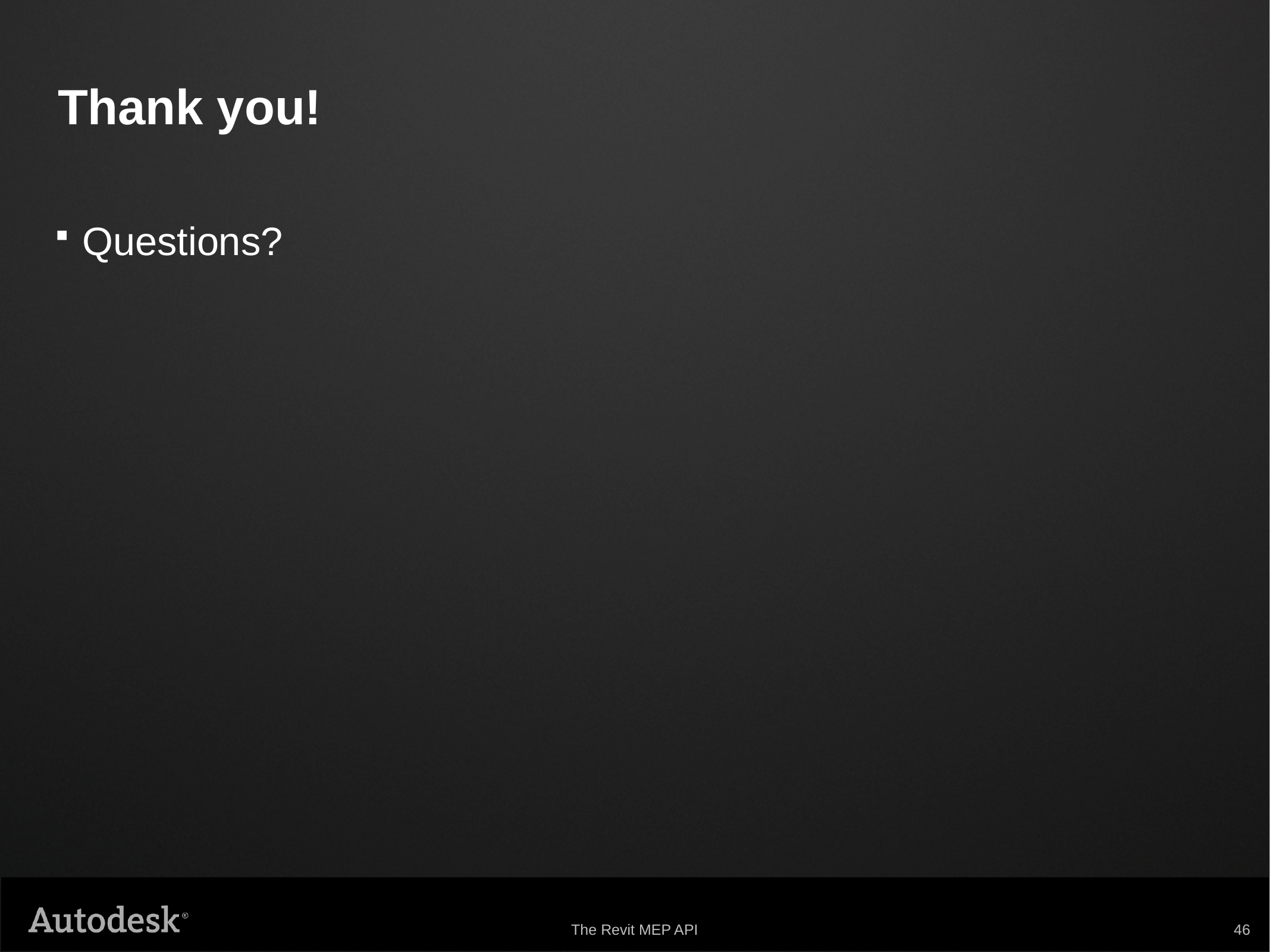

# Thank you!
Questions?
The Revit MEP API
46